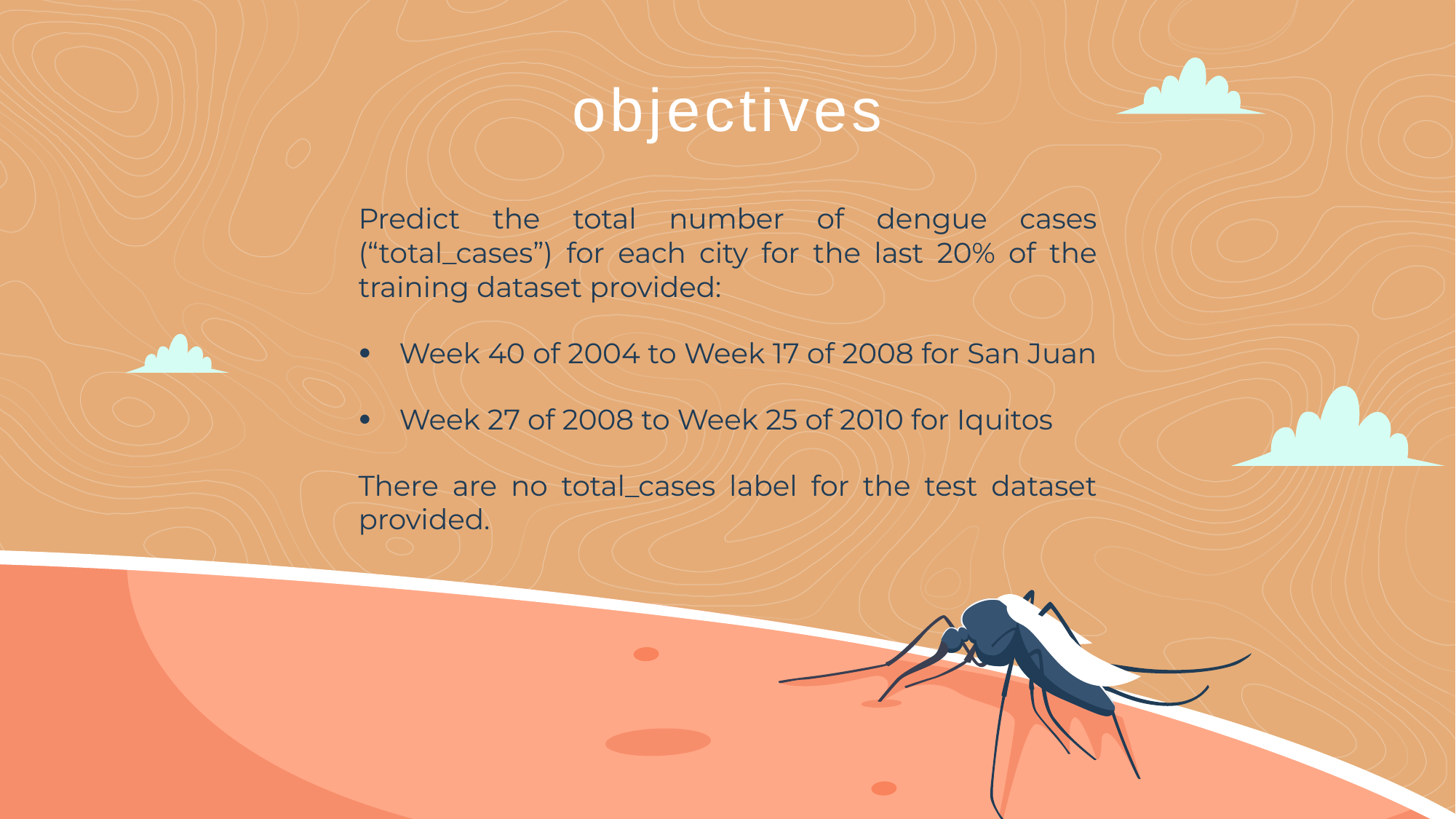

objectives
Predict the total number of dengue cases (“total_cases”) for each city for the last 20% of the training dataset provided:
Week 40 of 2004 to Week 17 of 2008 for San Juan
Week 27 of 2008 to Week 25 of 2010 for Iquitos
There are no total_cases label for the test dataset provided.